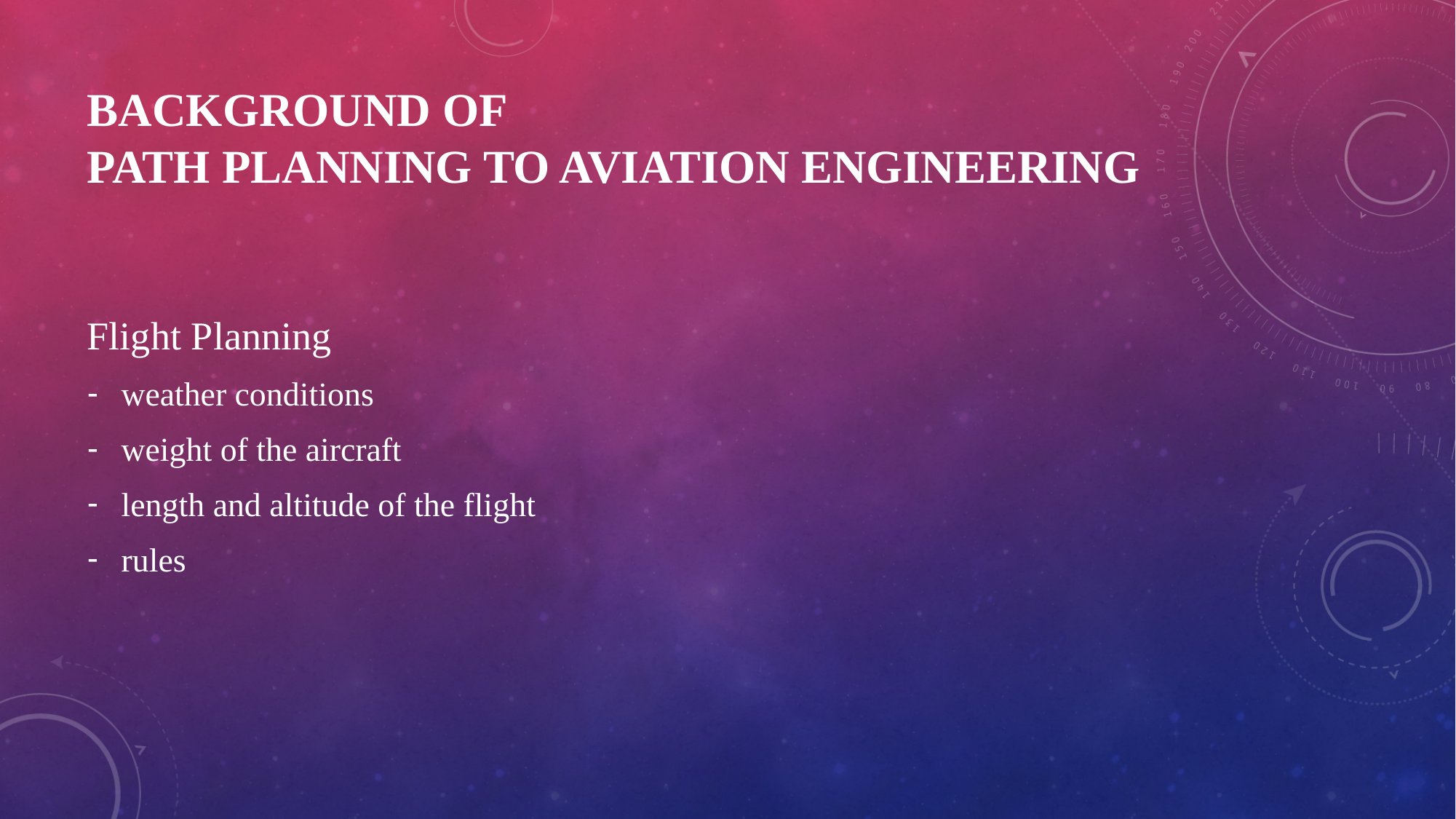

# Background of Path Planning to Aviation Engineering
Flight Planning
weather conditions
weight of the aircraft
length and altitude of the flight
rules